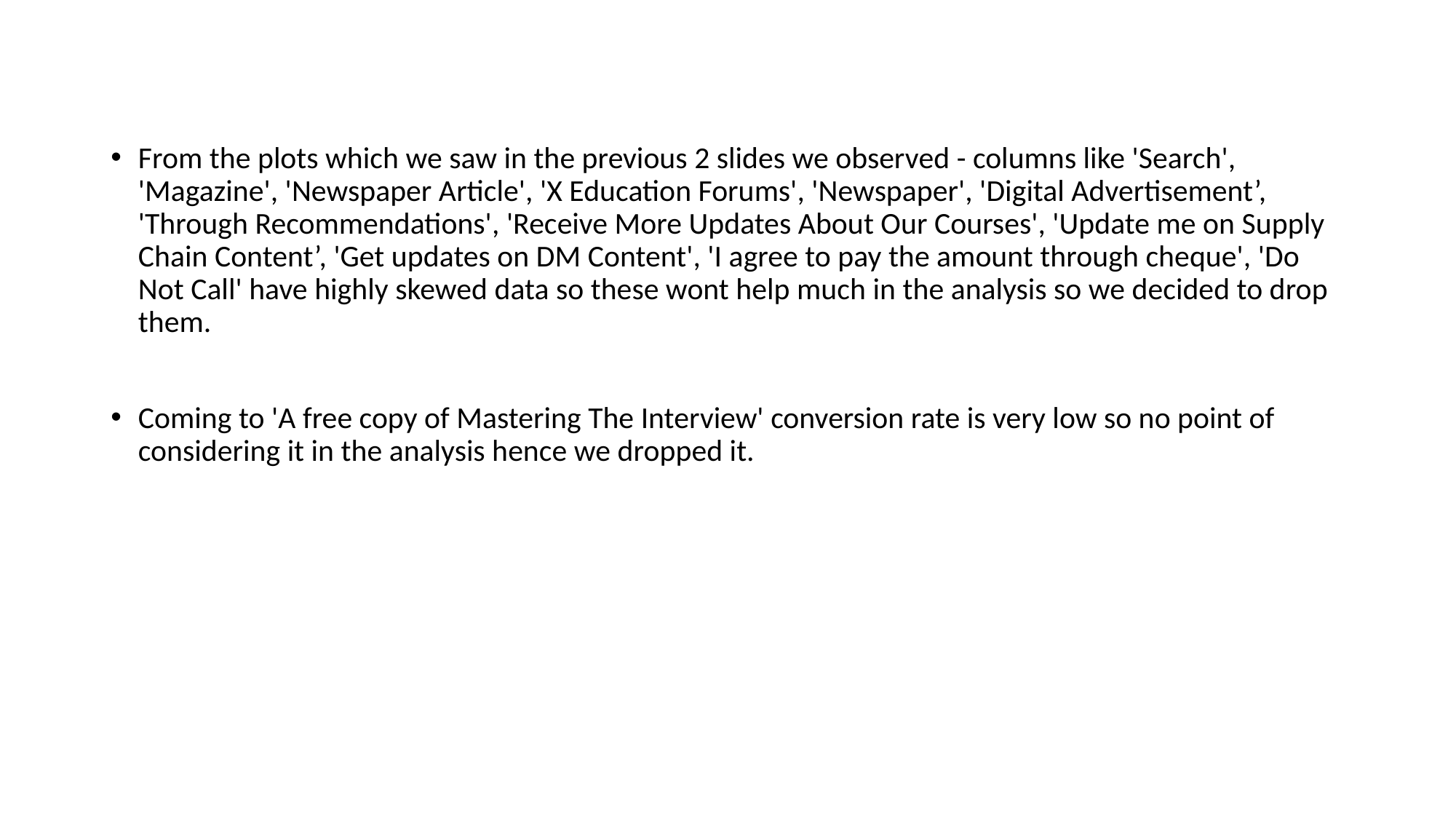

From the plots which we saw in the previous 2 slides we observed - columns like 'Search', 'Magazine', 'Newspaper Article', 'X Education Forums', 'Newspaper', 'Digital Advertisement’, 'Through Recommendations', 'Receive More Updates About Our Courses', 'Update me on Supply Chain Content’, 'Get updates on DM Content', 'I agree to pay the amount through cheque', 'Do Not Call' have highly skewed data so these wont help much in the analysis so we decided to drop them.

Coming to 'A free copy of Mastering The Interview' conversion rate is very low so no point of considering it in the analysis hence we dropped it.